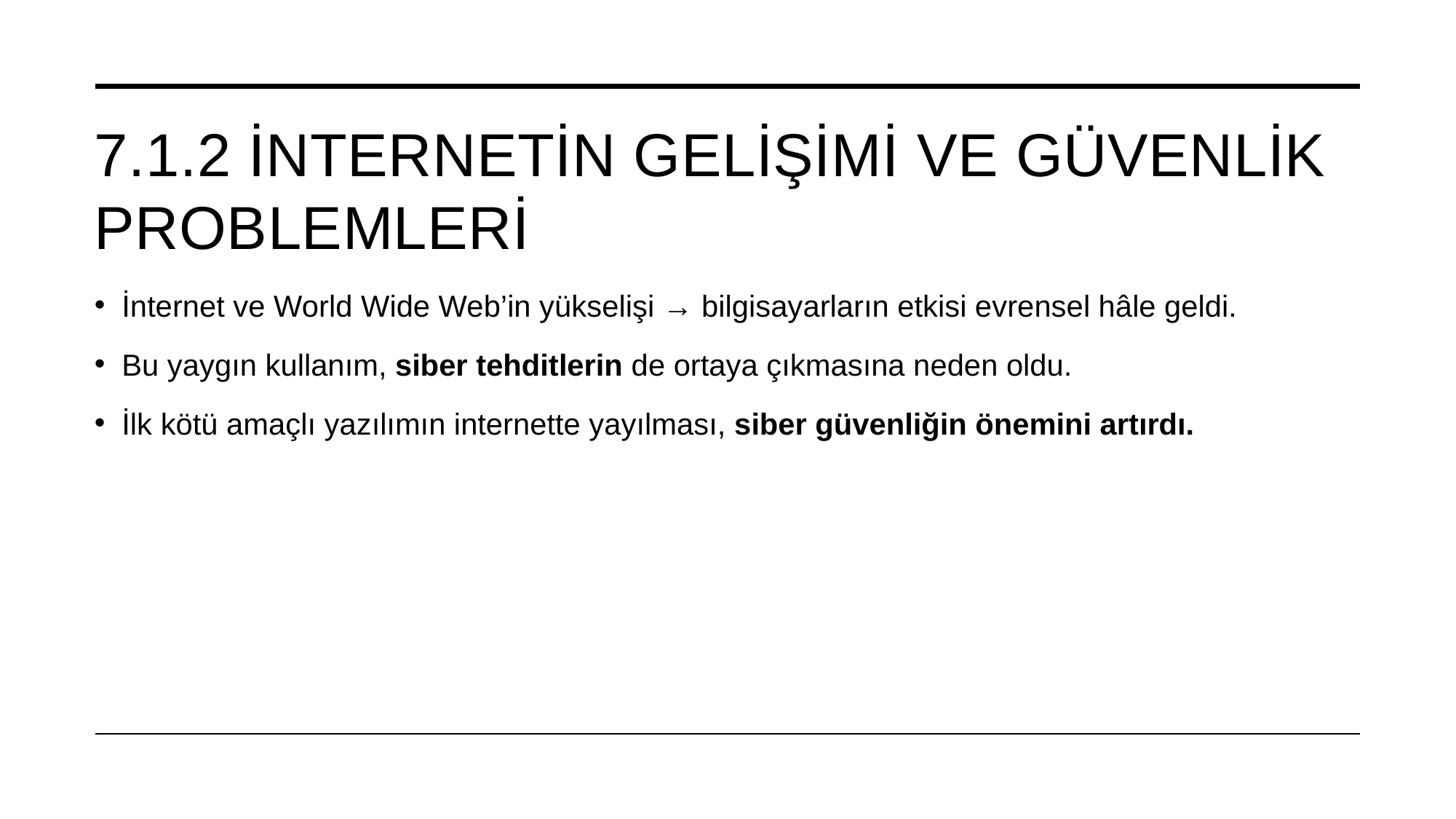

# 7.1.2 İnternetin Gelişimi ve Güvenlik problemleri
İnternet ve World Wide Web’in yükselişi → bilgisayarların etkisi evrensel hâle geldi.
Bu yaygın kullanım, siber tehditlerin de ortaya çıkmasına neden oldu.
İlk kötü amaçlı yazılımın internette yayılması, siber güvenliğin önemini artırdı.